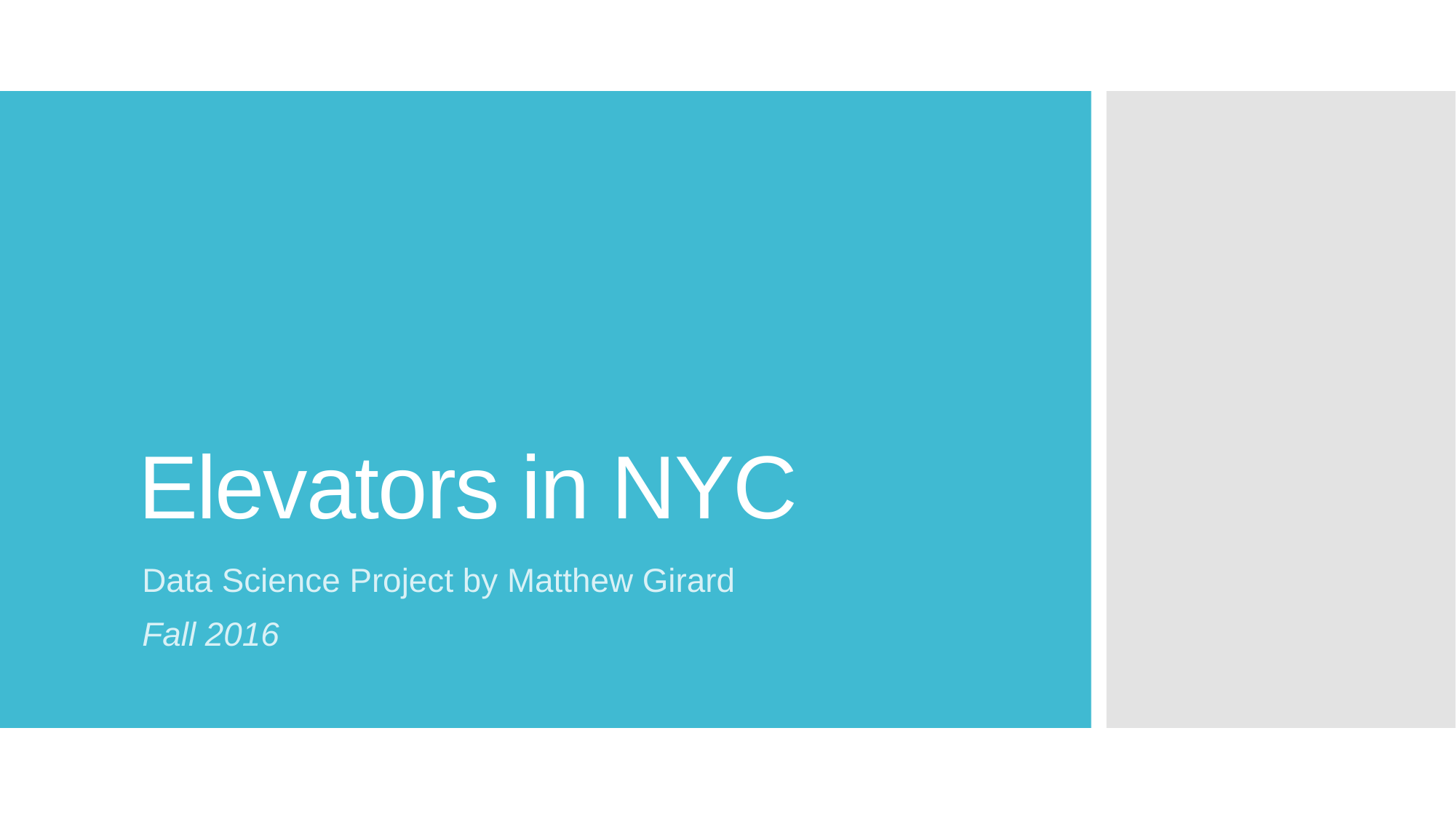

# Elevators in NYC
Data Science Project by Matthew Girard
Fall 2016